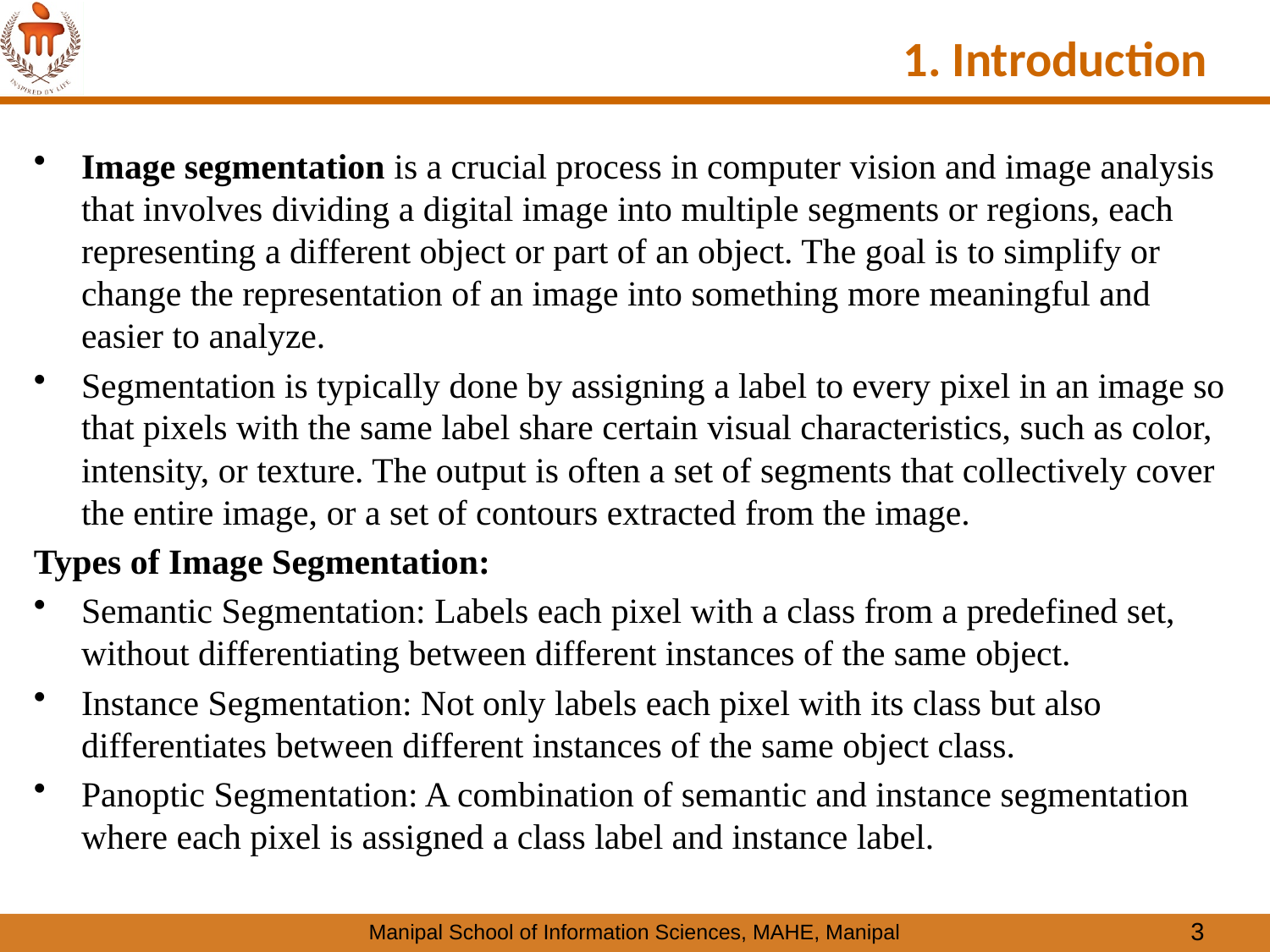

# 1. Introduction
Image segmentation is a crucial process in computer vision and image analysis that involves dividing a digital image into multiple segments or regions, each representing a different object or part of an object. The goal is to simplify or change the representation of an image into something more meaningful and easier to analyze.
Segmentation is typically done by assigning a label to every pixel in an image so that pixels with the same label share certain visual characteristics, such as color, intensity, or texture. The output is often a set of segments that collectively cover the entire image, or a set of contours extracted from the image.
Types of Image Segmentation:
Semantic Segmentation: Labels each pixel with a class from a predefined set, without differentiating between different instances of the same object.
Instance Segmentation: Not only labels each pixel with its class but also differentiates between different instances of the same object class.
Panoptic Segmentation: A combination of semantic and instance segmentation where each pixel is assigned a class label and instance label.

3